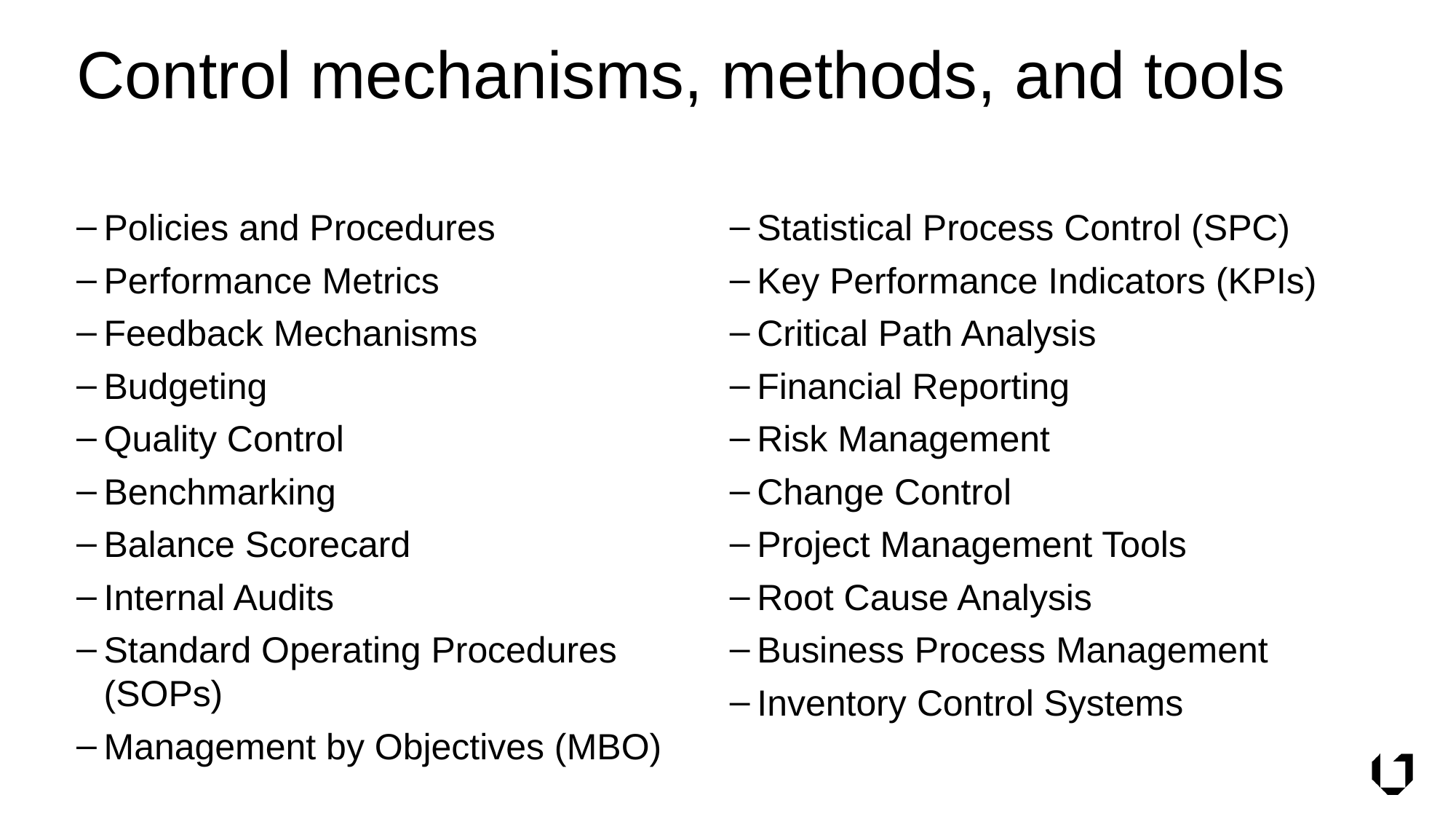

# Control mechanisms, methods, and tools
Policies and Procedures
Performance Metrics
Feedback Mechanisms
Budgeting
Quality Control
Benchmarking
Balance Scorecard
Internal Audits
Standard Operating Procedures (SOPs)
Management by Objectives (MBO)
Statistical Process Control (SPC)
Key Performance Indicators (KPIs)
Critical Path Analysis
Financial Reporting
Risk Management
Change Control
Project Management Tools
Root Cause Analysis
Business Process Management
Inventory Control Systems